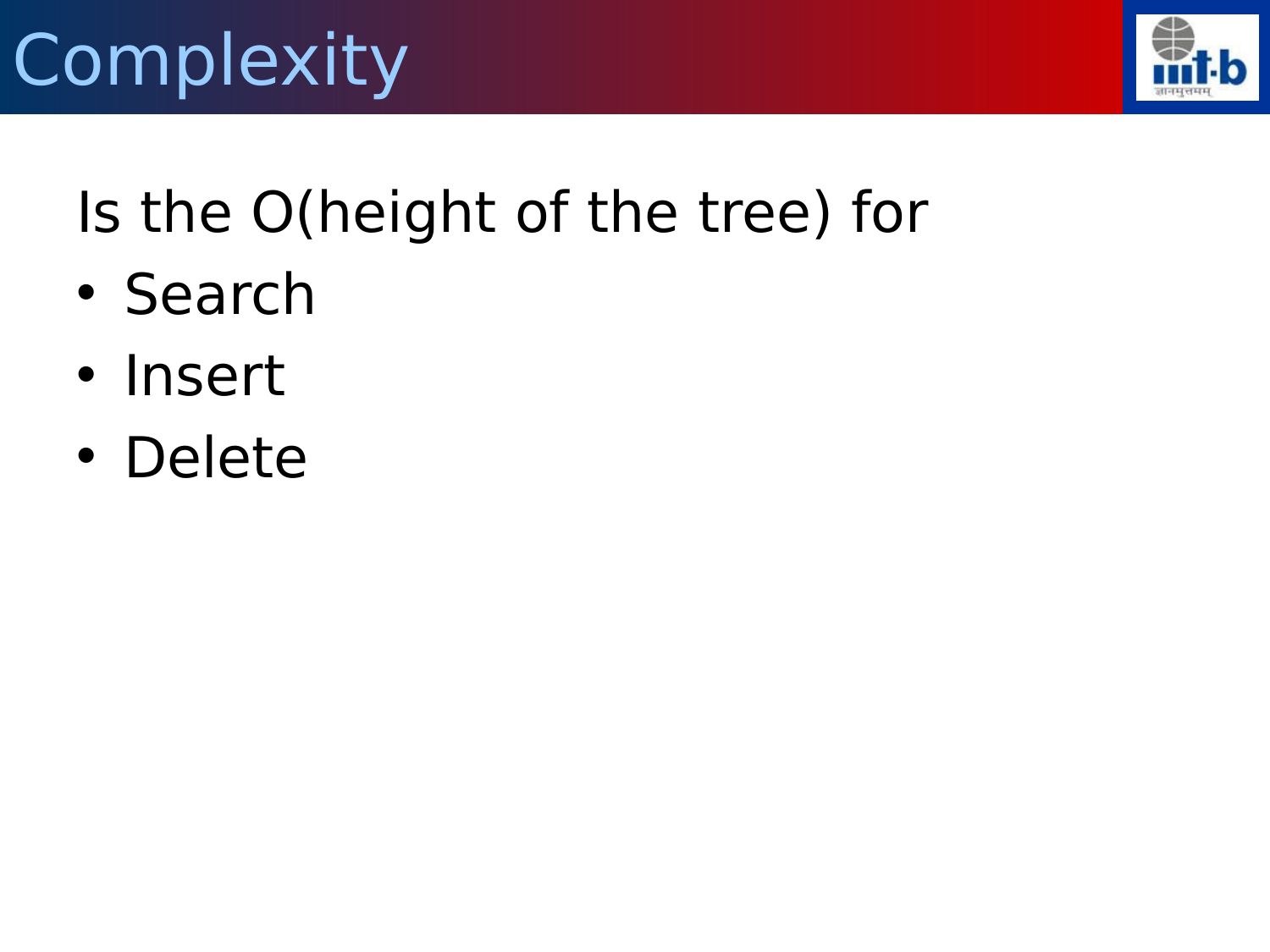

Complexity
Is the O(height of the tree) for
Search
Insert
Delete